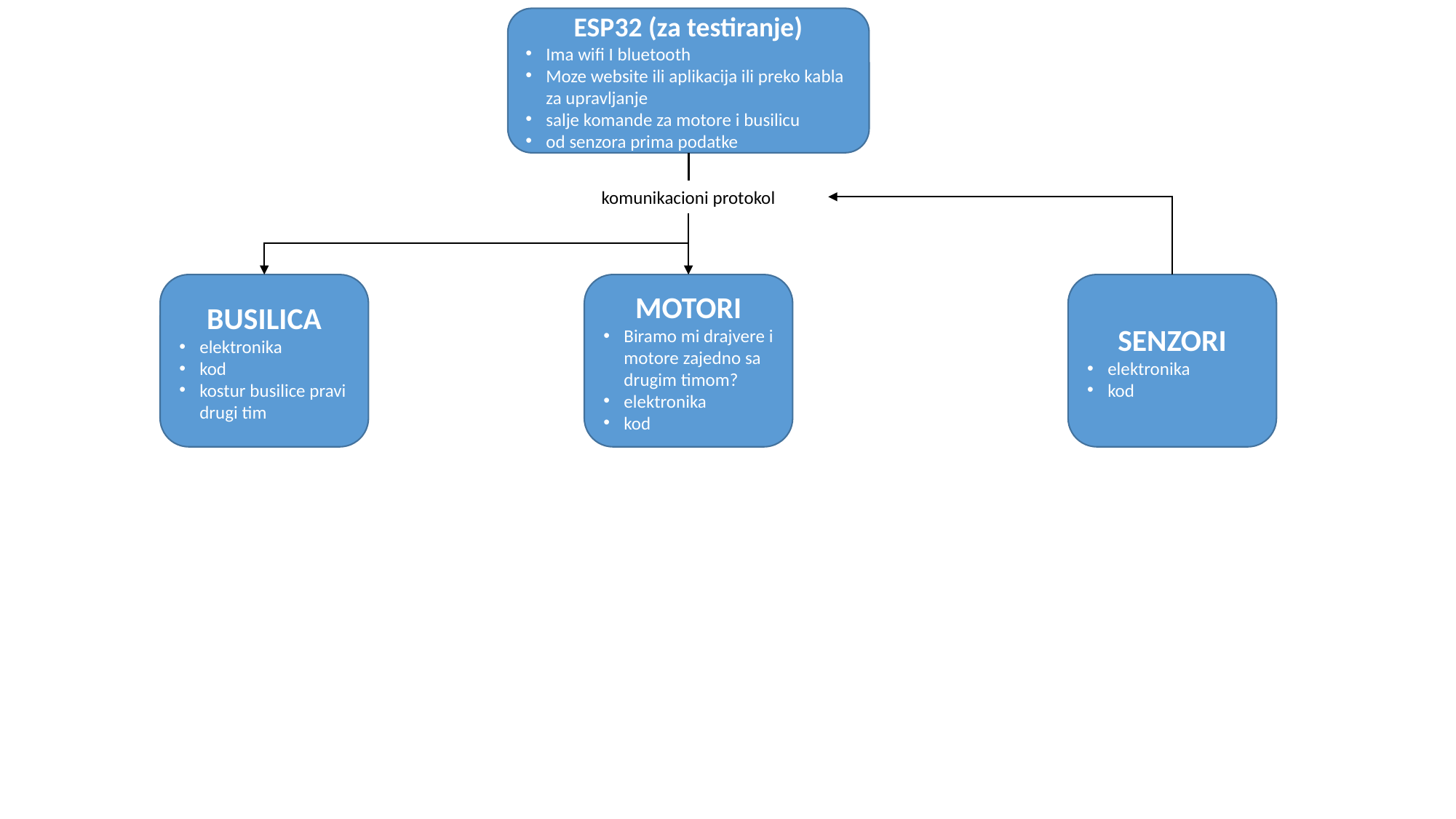

ESP32 (za testiranje)
Ima wifi I bluetooth
Moze website ili aplikacija ili preko kabla za upravljanje
salje komande za motore i busilicu
od senzora prima podatke
komunikacioni protokol
BUSILICA
elektronika
kod
kostur busilice pravi drugi tim
MOTORI
Biramo mi drajvere i motore zajedno sa drugim timom?
elektronika
kod
SENZORI
elektronika
kod